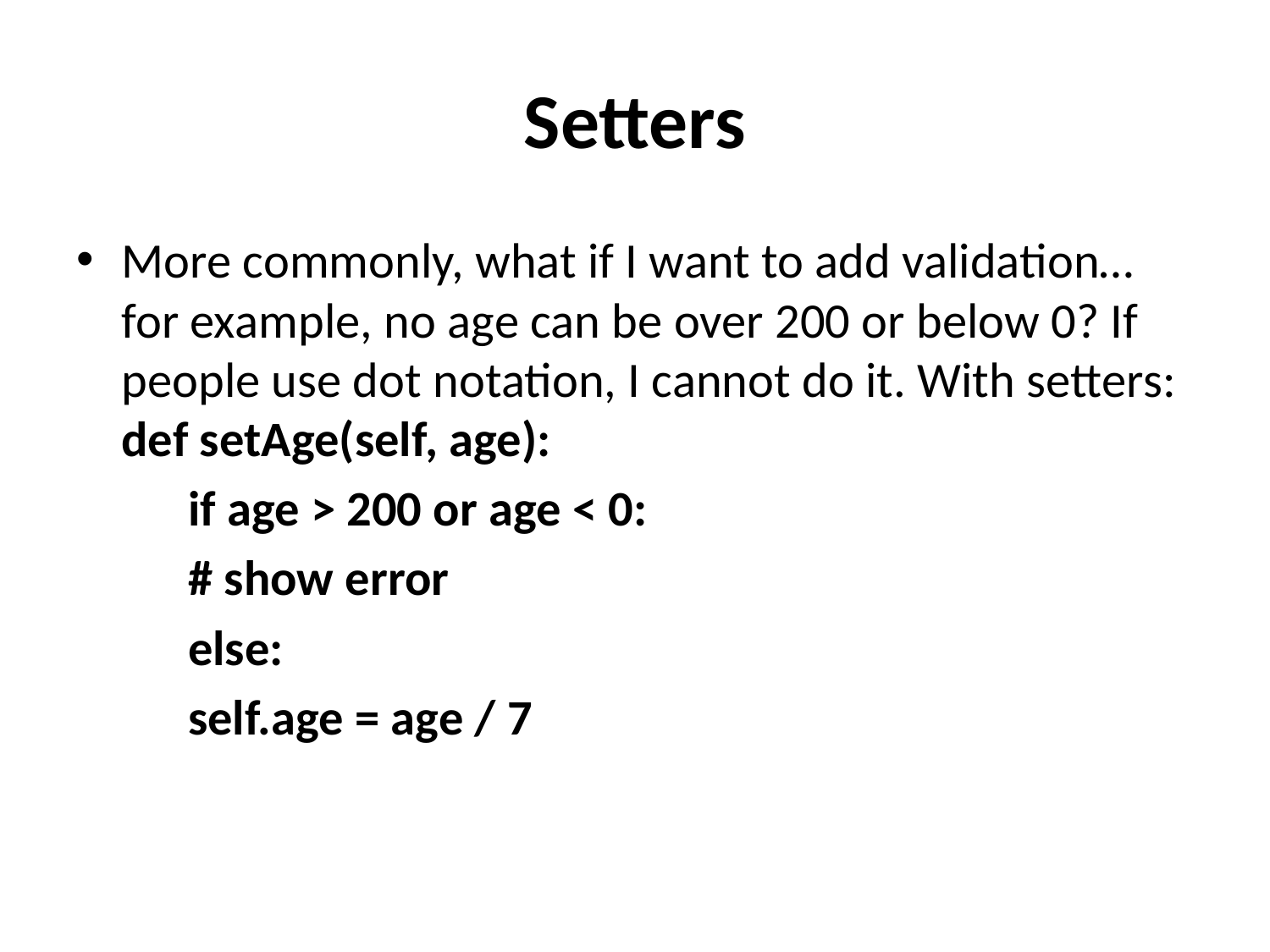

# Setters
More commonly, what if I want to add validation… for example, no age can be over 200 or below 0? If people use dot notation, I cannot do it. With setters:
def setAge(self, age):
	if age > 200 or age < 0:
		# show error
	else:
		self.age = age / 7